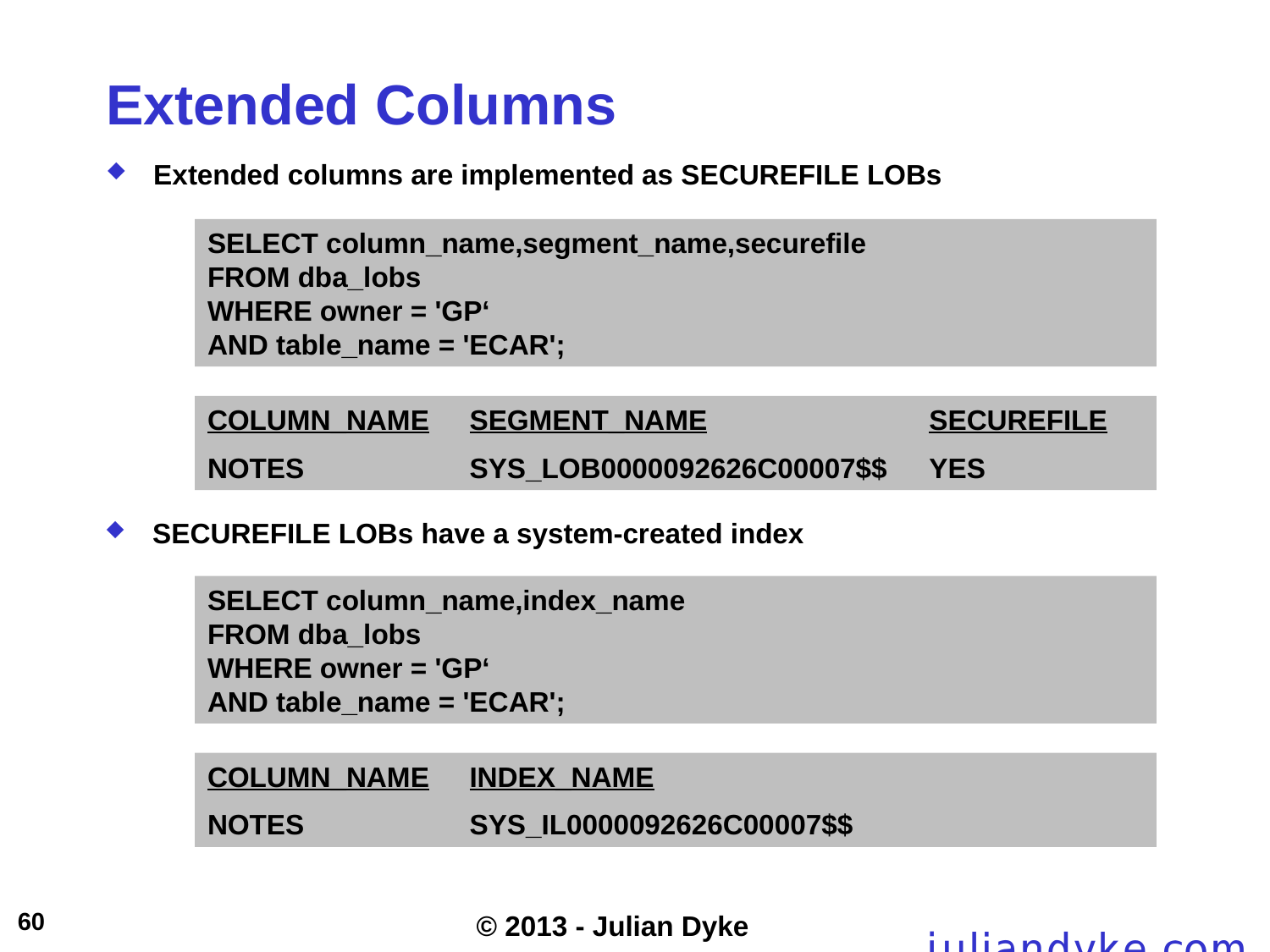

# Extended Columns
Extended columns are implemented as SECUREFILE LOBs
SELECT column_name,segment_name,securefile
FROM dba_lobs
WHERE owner = 'GP‘
AND table_name = 'ECAR';
COLUMN_NAME	SEGMENT_NAME	SECUREFILE
NOTES	SYS_LOB0000092626C00007$$	YES
SECUREFILE LOBs have a system-created index
SELECT column_name,index_name
FROM dba_lobs
WHERE owner = 'GP‘
AND table_name = 'ECAR';
COLUMN_NAME	INDEX_NAME
NOTES	SYS_IL0000092626C00007$$